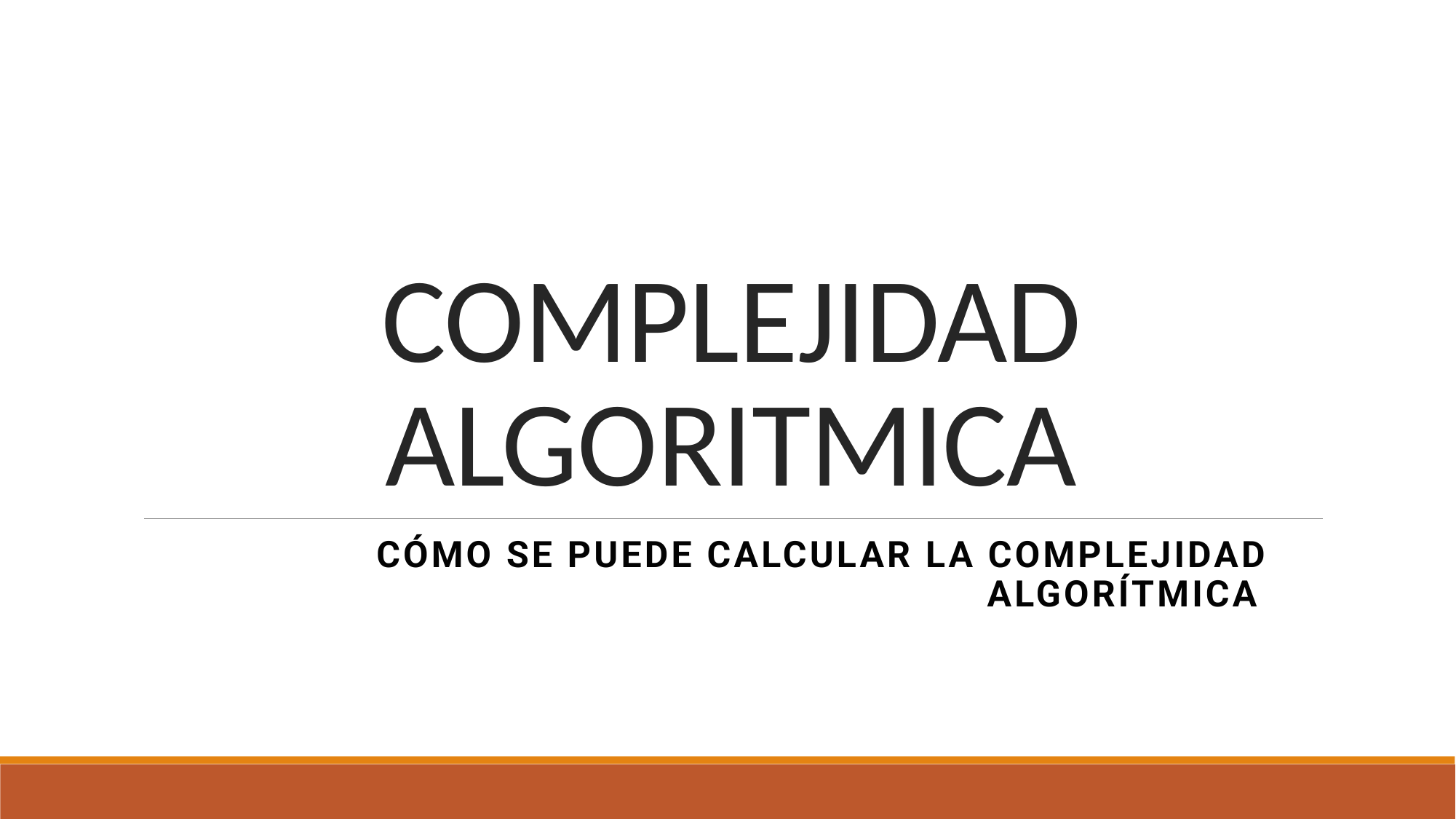

# COMPLEJIDAD ALGORITMICA
Cómo se puede calcular la complejidad algorítmica